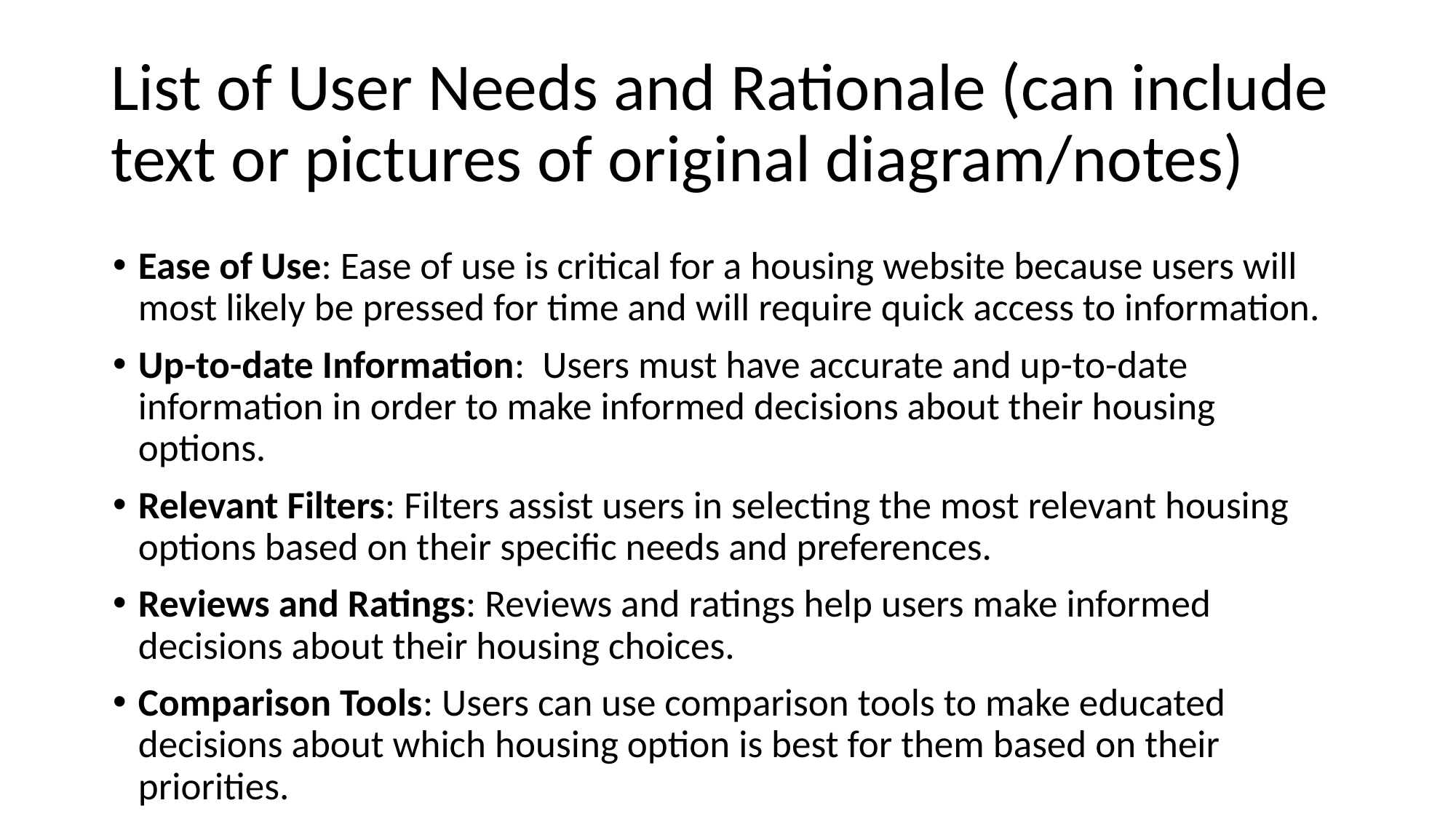

# List of User Needs and Rationale (can include text or pictures of original diagram/notes)
Ease of Use: Ease of use is critical for a housing website because users will most likely be pressed for time and will require quick access to information.
Up-to-date Information:  Users must have accurate and up-to-date information in order to make informed decisions about their housing options.
Relevant Filters: Filters assist users in selecting the most relevant housing options based on their specific needs and preferences.
Reviews and Ratings: Reviews and ratings help users make informed decisions about their housing choices.
Comparison Tools: Users can use comparison tools to make educated decisions about which housing option is best for them based on their priorities.